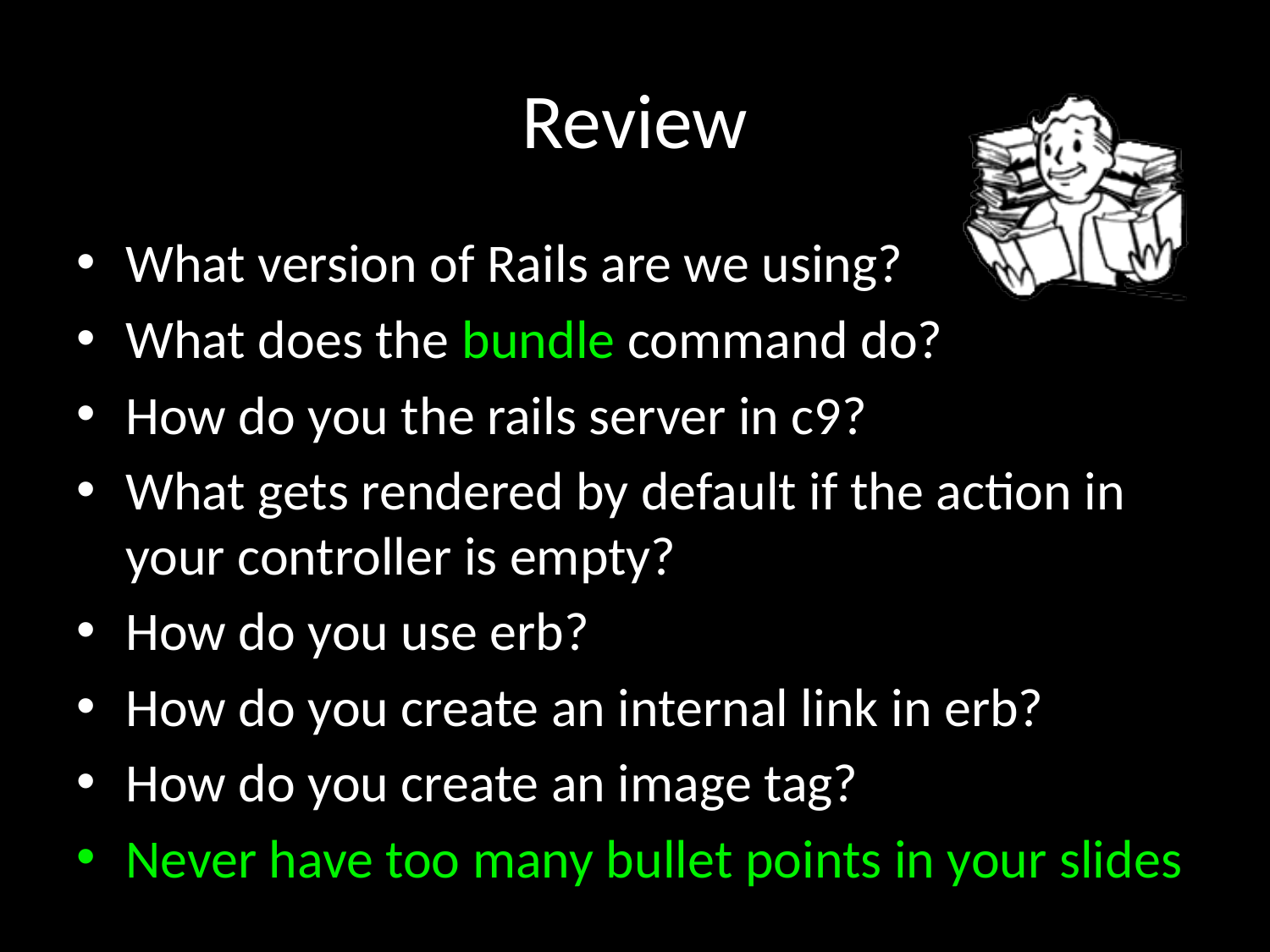

# Review
What version of Rails are we using?
What does the bundle command do?
How do you the rails server in c9?
What gets rendered by default if the action in your controller is empty?
How do you use erb?
How do you create an internal link in erb?
How do you create an image tag?
Never have too many bullet points in your slides